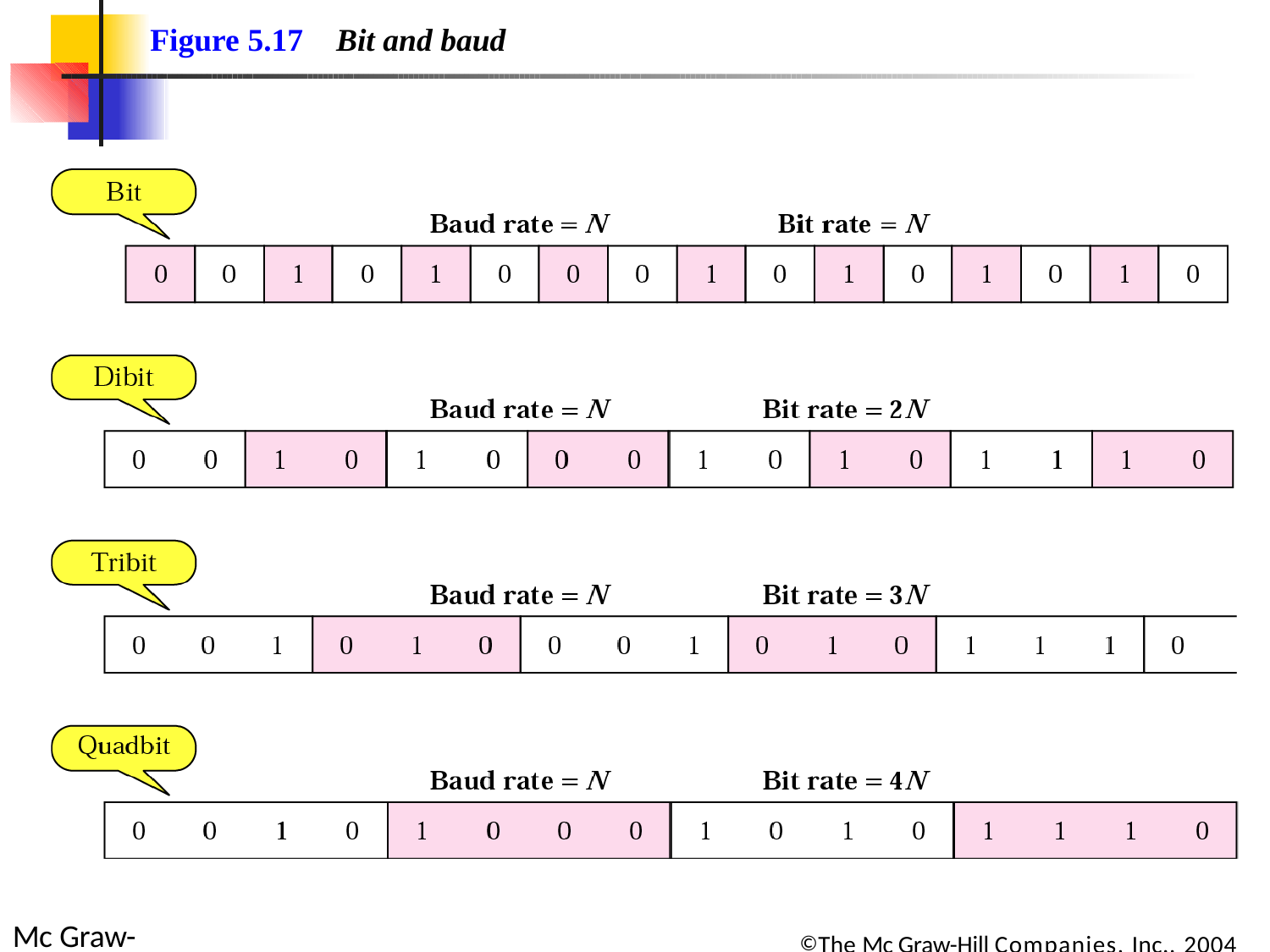

Figure 5.17
Bit and baud

©The Mc Graw-Hill Companies, Inc., 2004
Mc Graw-Hill